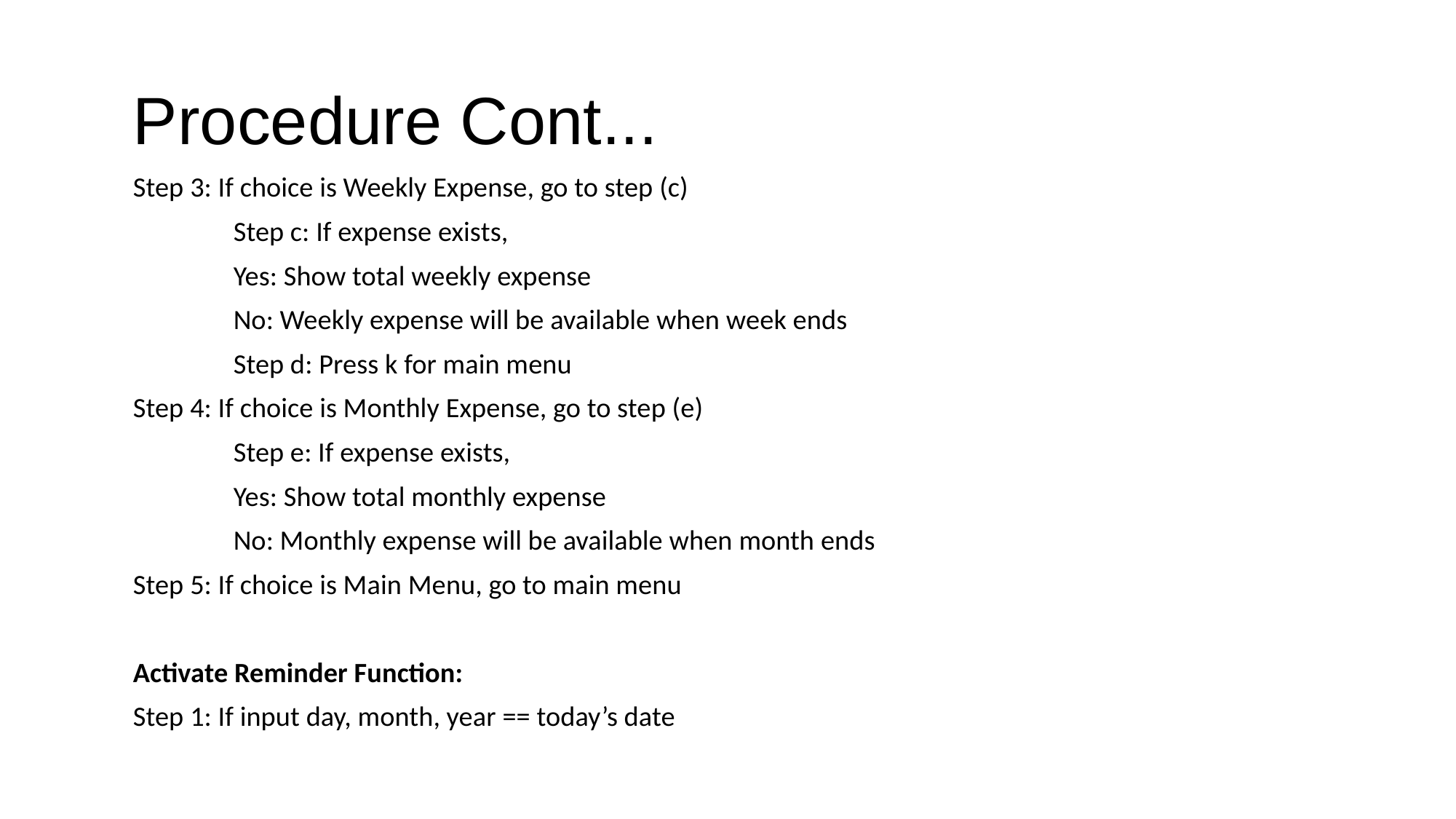

Procedure Cont...
Step 3: If choice is Weekly Expense, go to step (c)
	Step c: If expense exists,
		Yes: Show total weekly expense
		No: Weekly expense will be available when week ends
	Step d: Press k for main menu
Step 4: If choice is Monthly Expense, go to step (e)
	Step e: If expense exists,
		Yes: Show total monthly expense
		No: Monthly expense will be available when month ends
Step 5: If choice is Main Menu, go to main menu

Activate Reminder Function:
Step 1: If input day, month, year == today’s date